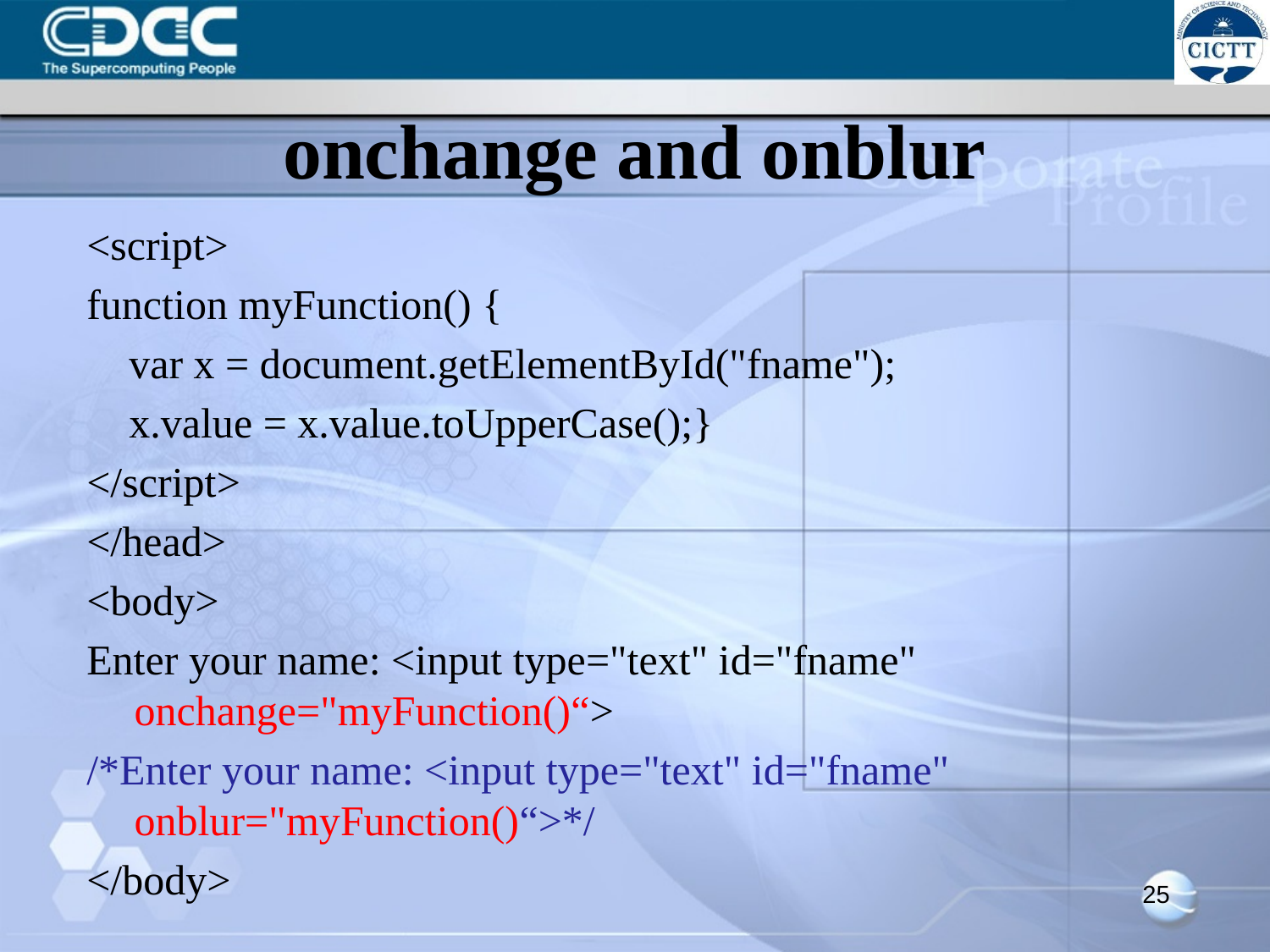

# onchange and onblur
<script>
function myFunction() {
    var x = document.getElementById("fname");
    x.value = x.value.toUpperCase();}
</script>
</head>
<body>
Enter your name: <input type="text" id="fname" onchange="myFunction()“>
/*Enter your name: <input type="text" id="fname" onblur="myFunction()“>*/
</body>